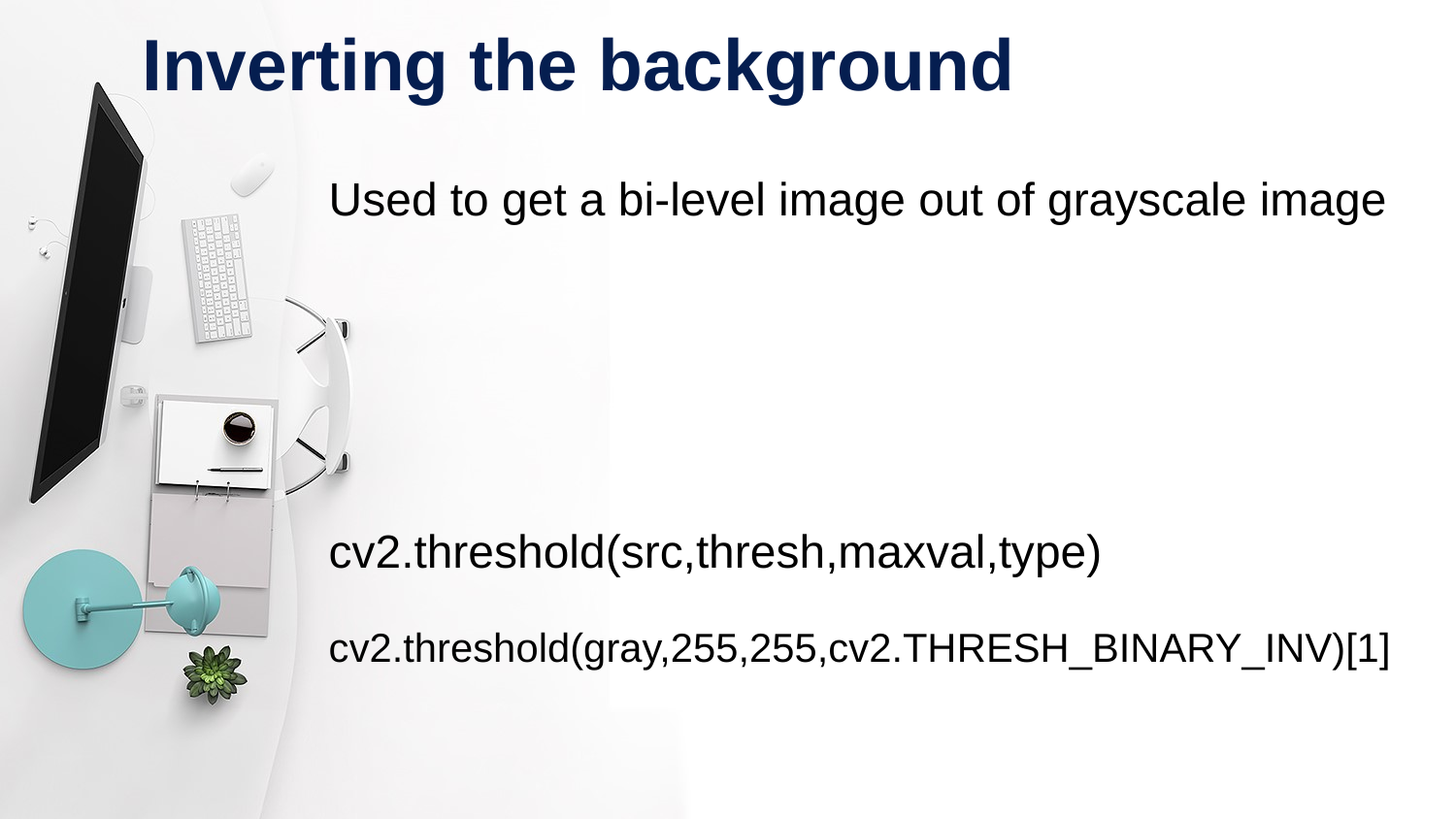

Inverting the background
Used to get a bi-level image out of grayscale image

cv2.threshold(src,thresh,maxval,type)

cv2.threshold(gray,255,255,cv2.THRESH_BINARY_INV)[1]